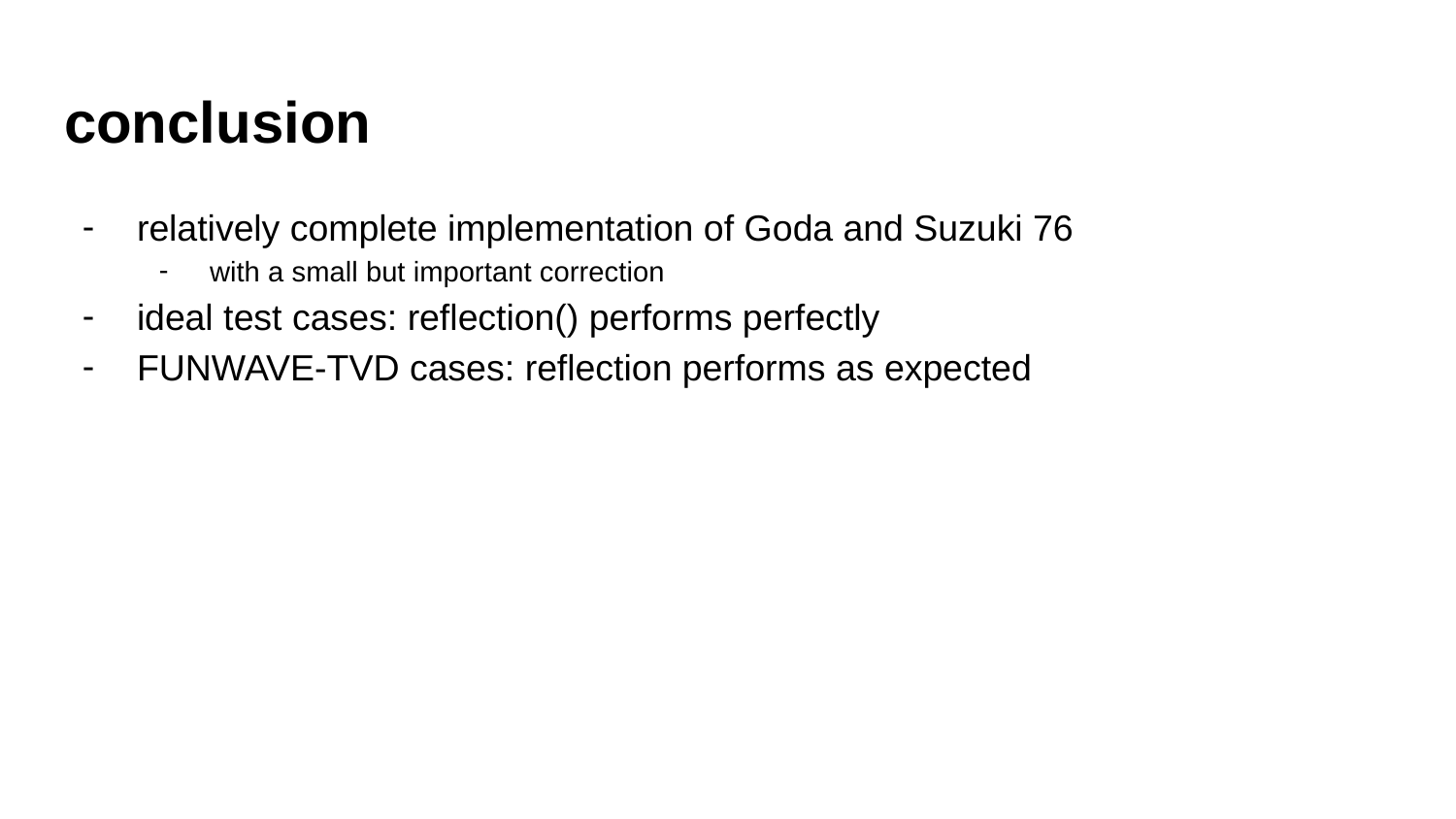

# conclusion
relatively complete implementation of Goda and Suzuki 76
with a small but important correction
ideal test cases: reflection() performs perfectly
FUNWAVE-TVD cases: reflection performs as expected